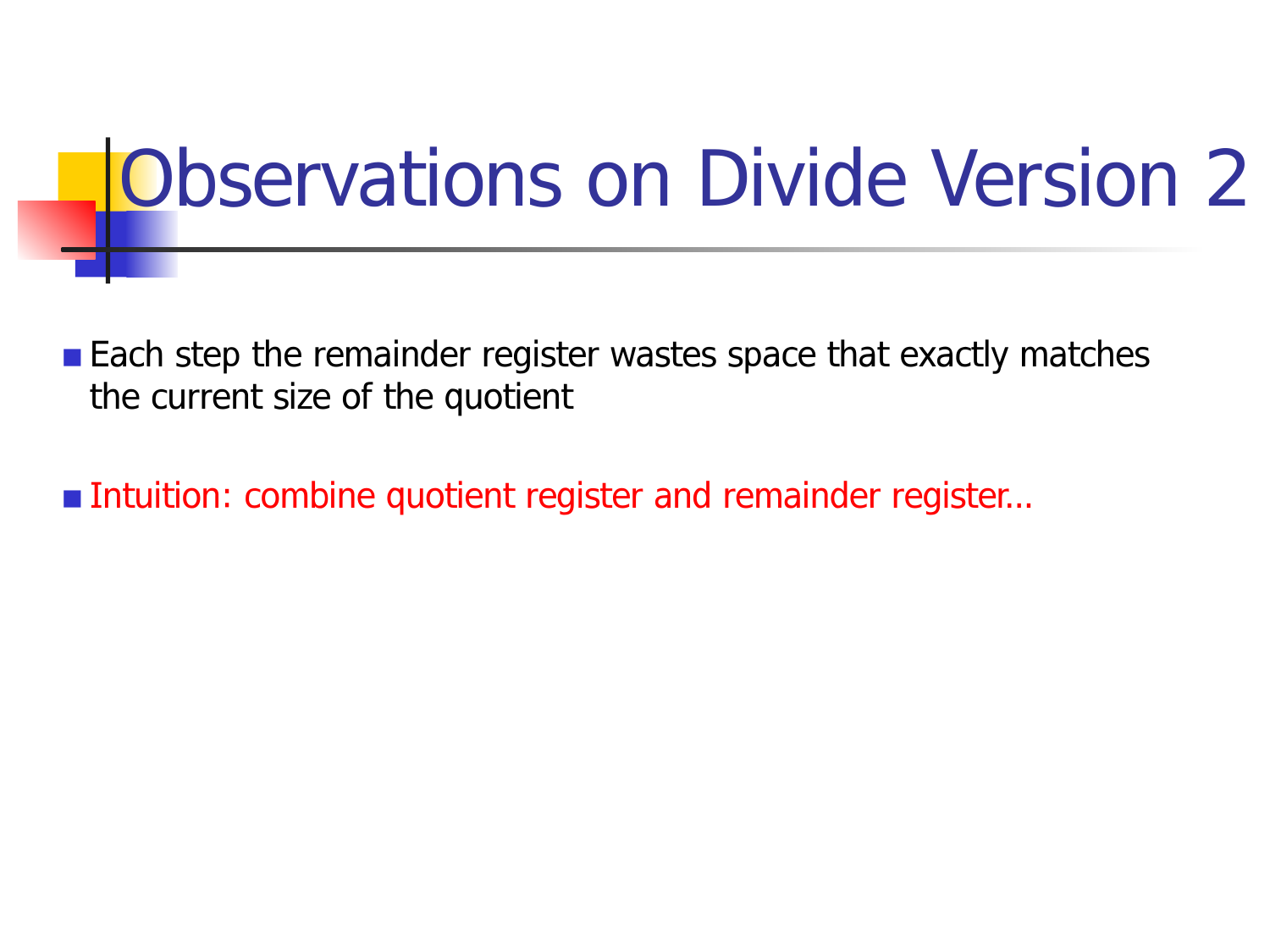

# Observations on Divide Version 2
Each step the remainder register wastes space that exactly matches the current size of the quotient

Intuition: combine quotient register and remainder register…